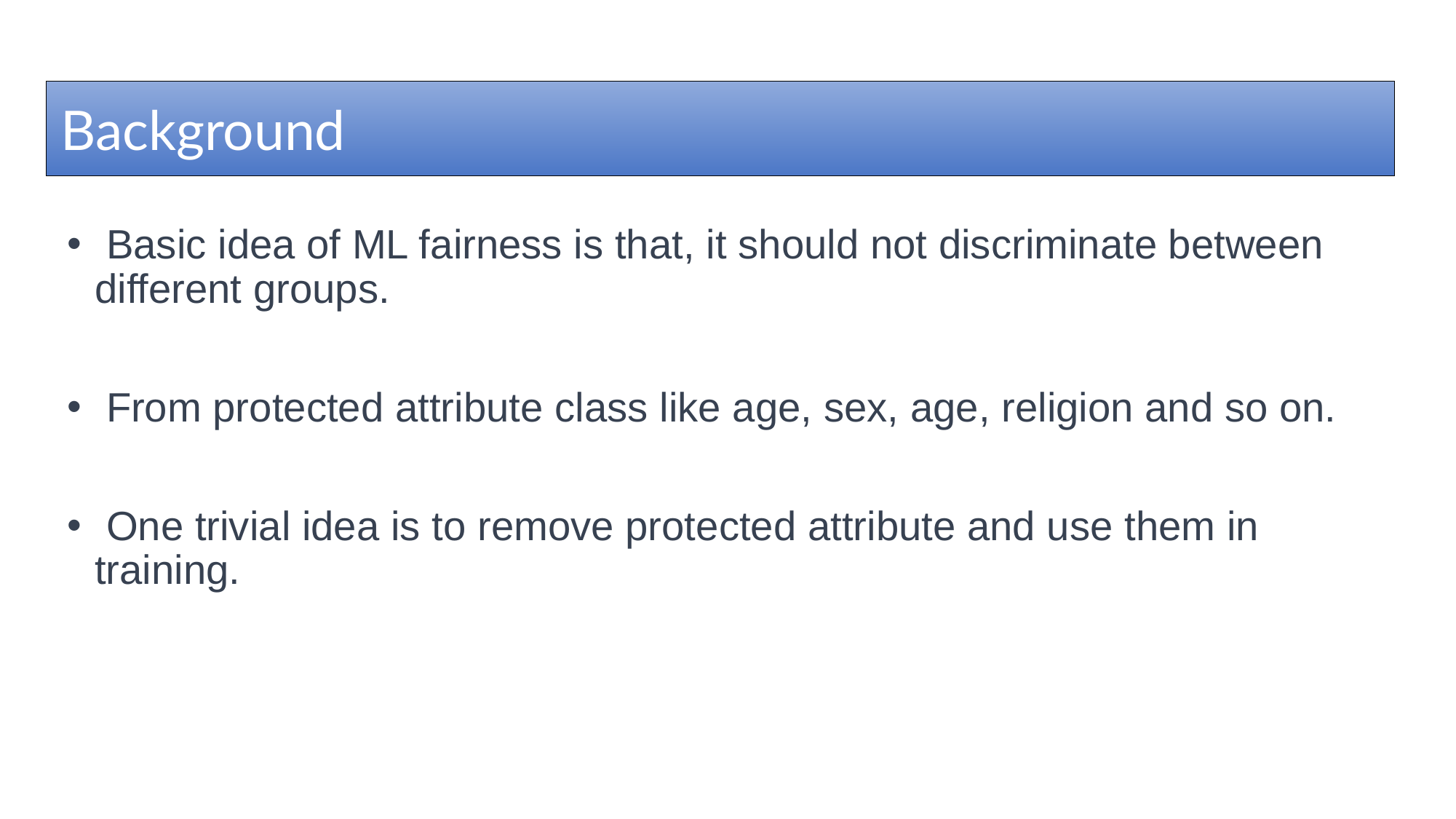

Background
 Basic idea of ML fairness is that, it should not discriminate between different groups.

 From protected attribute class like age, sex, age, religion and so on.

 One trivial idea is to remove protected attribute and use them in training.